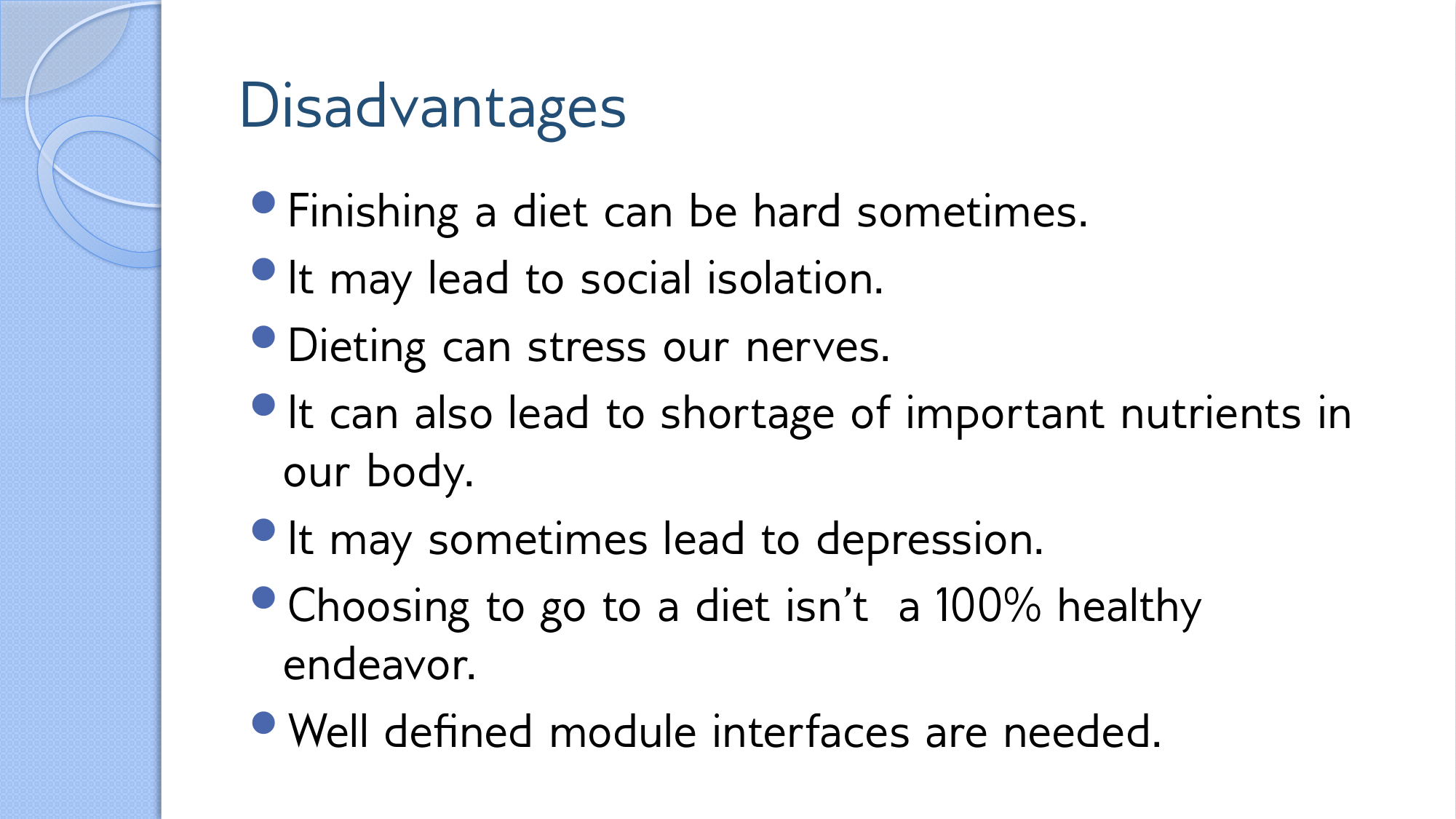

# Disadvantages
Finishing a diet can be hard sometimes.
It may lead to social isolation.
Dieting can stress our nerves.
It can also lead to shortage of important nutrients in our body.
It may sometimes lead to depression.
Choosing to go to a diet isn’t  a 100% healthy endeavor.
Well defined module interfaces are needed.